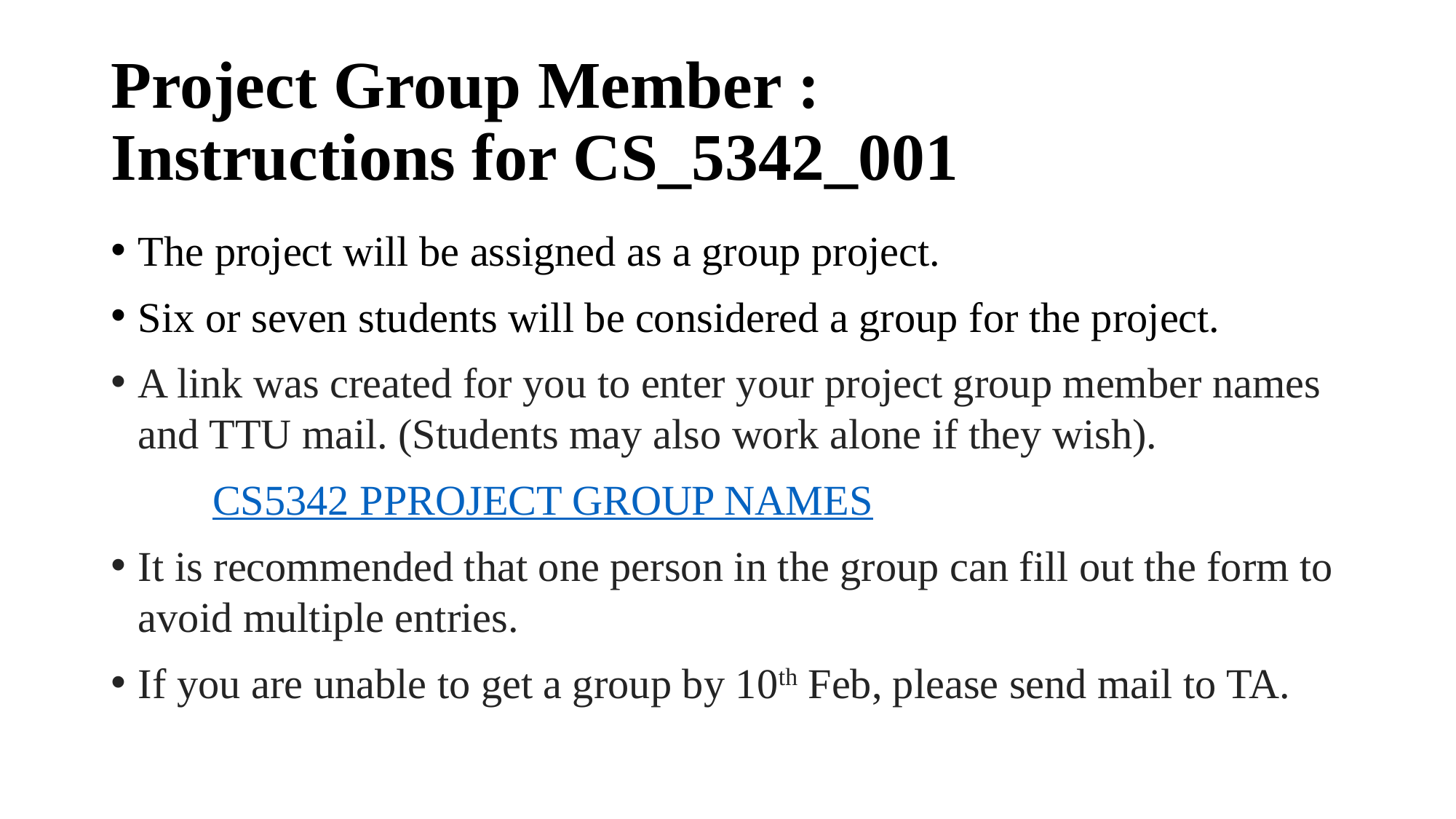

# Project Group Member : Instructions for CS_5342_001
The project will be assigned as a group project.
Six or seven students will be considered a group for the project.
A link was created for you to enter your project group member names and TTU mail. (Students may also work alone if they wish).
CS5342 PPROJECT GROUP NAMES
It is recommended that one person in the group can fill out the form to avoid multiple entries.
If you are unable to get a group by 10th Feb, please send mail to TA.